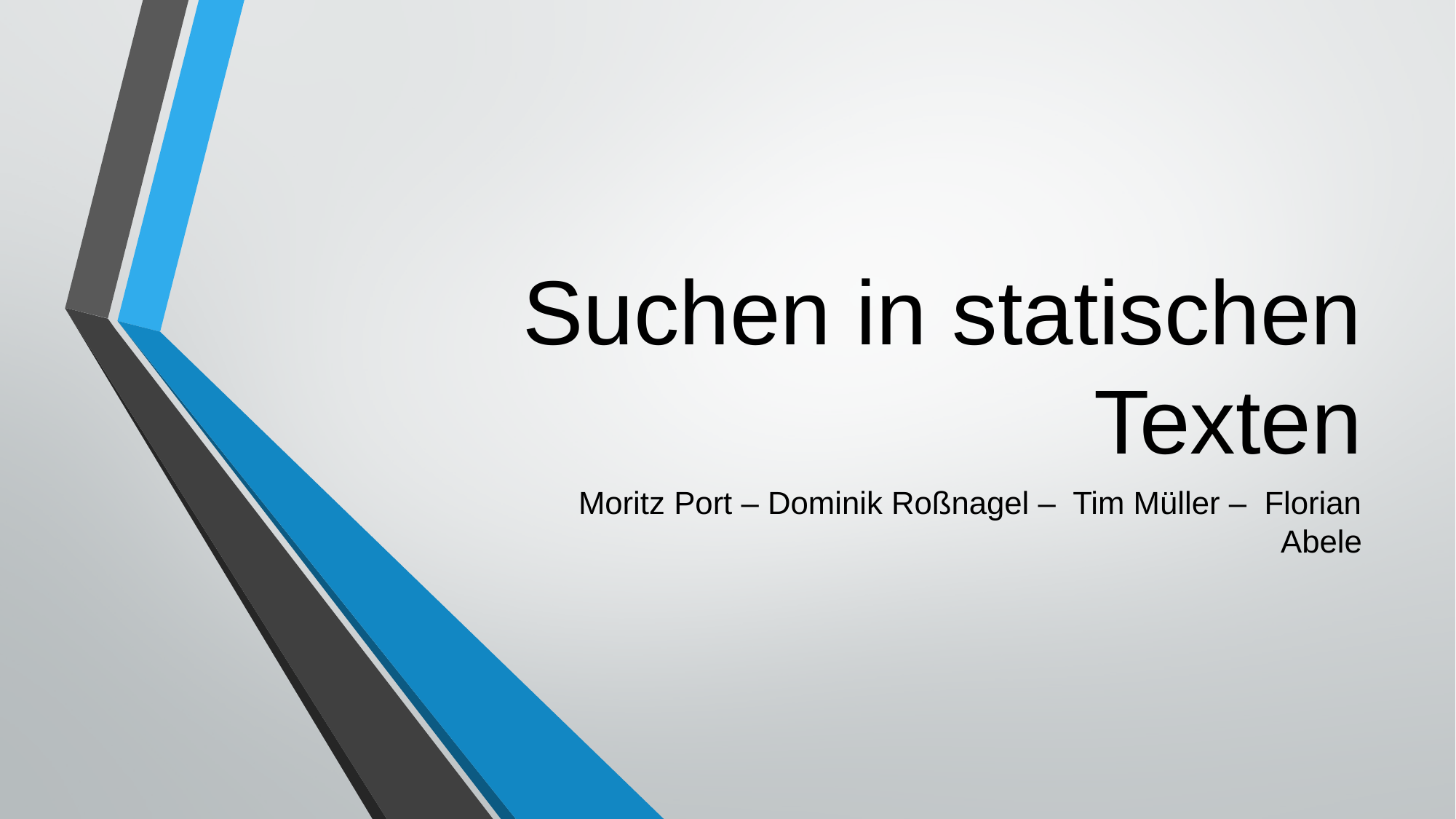

# Suchen in statischen Texten
Moritz Port – Dominik Roßnagel –  Tim Müller –  Florian Abele